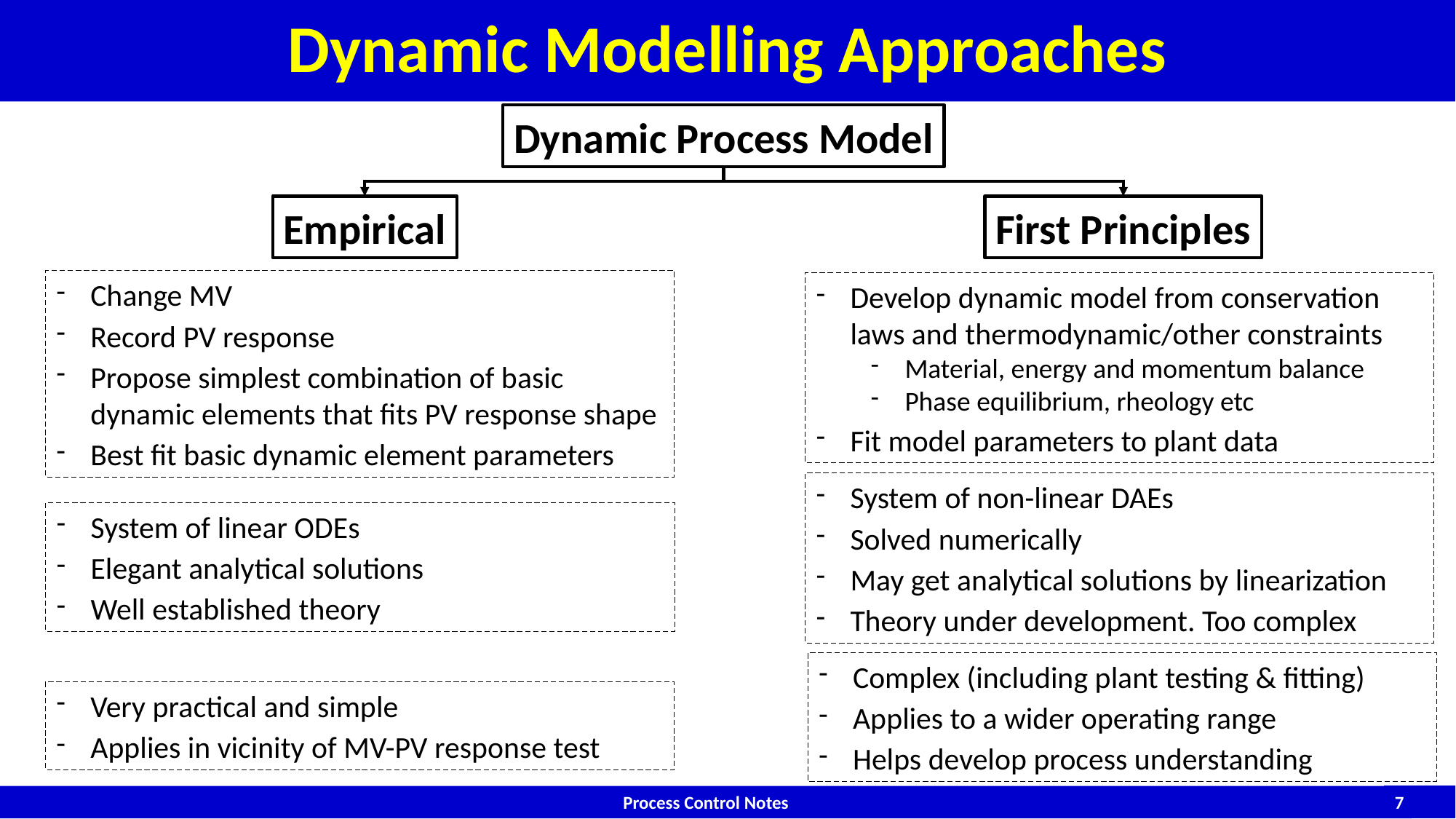

# Dynamic Modelling Approaches
Dynamic Process Model
First Principles
Empirical
Change MV
Record PV response
Propose simplest combination of basic dynamic elements that fits PV response shape
Best fit basic dynamic element parameters
Develop dynamic model from conservation laws and thermodynamic/other constraints
Material, energy and momentum balance
Phase equilibrium, rheology etc
Fit model parameters to plant data
System of non-linear DAEs
Solved numerically
May get analytical solutions by linearization
Theory under development. Too complex
System of linear ODEs
Elegant analytical solutions
Well established theory
Complex (including plant testing & fitting)
Applies to a wider operating range
Helps develop process understanding
Very practical and simple
Applies in vicinity of MV-PV response test